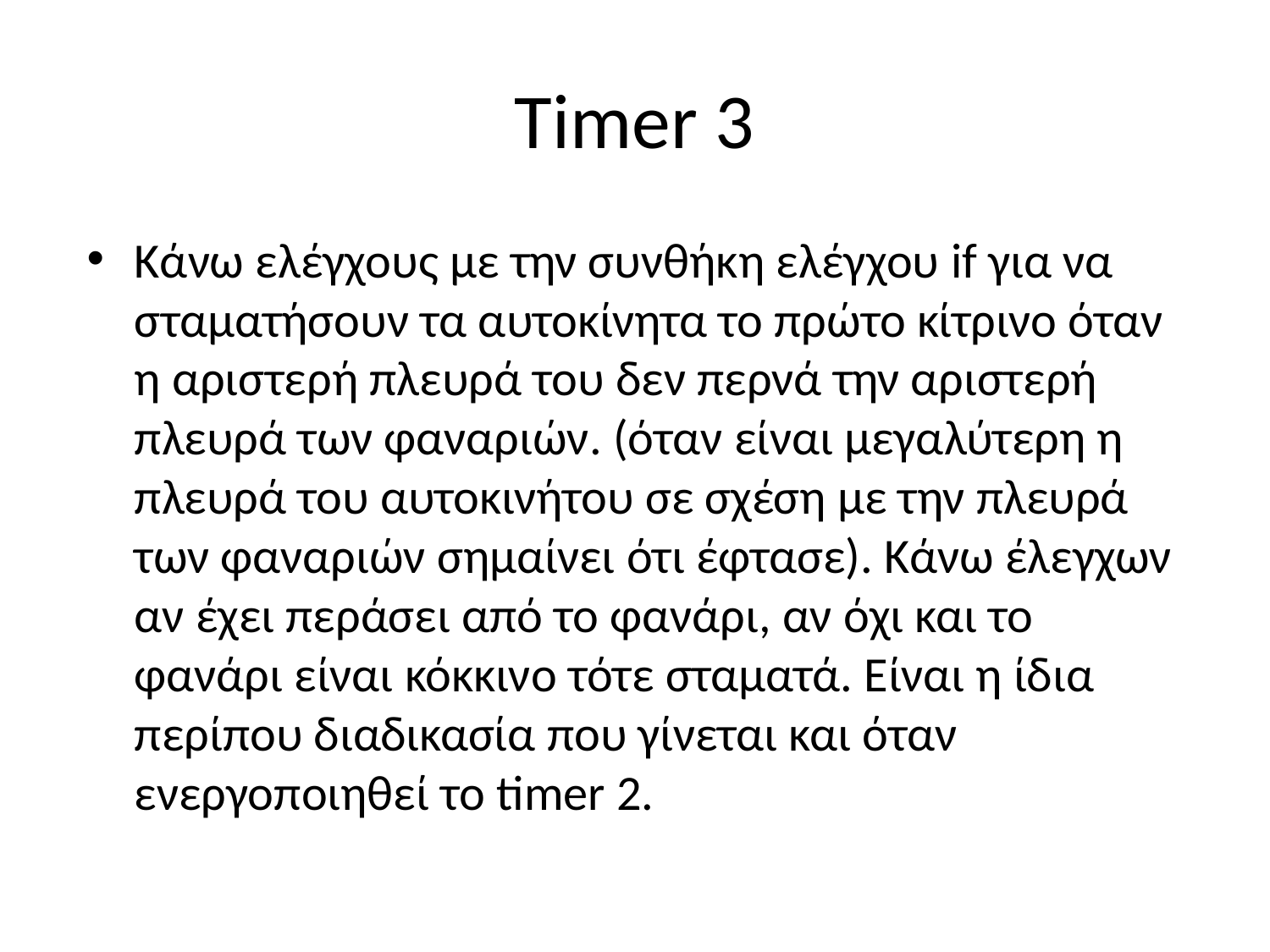

# Timer 3
Κάνω ελέγχους με την συνθήκη ελέγχου if για να σταματήσουν τα αυτοκίνητα το πρώτο κίτρινο όταν η αριστερή πλευρά του δεν περνά την αριστερή πλευρά των φαναριών. (όταν είναι μεγαλύτερη η πλευρά του αυτοκινήτου σε σχέση με την πλευρά των φαναριών σημαίνει ότι έφτασε). Κάνω έλεγχων αν έχει περάσει από το φανάρι, αν όχι και το φανάρι είναι κόκκινο τότε σταματά. Είναι η ίδια περίπου διαδικασία που γίνεται και όταν ενεργοποιηθεί το timer 2.